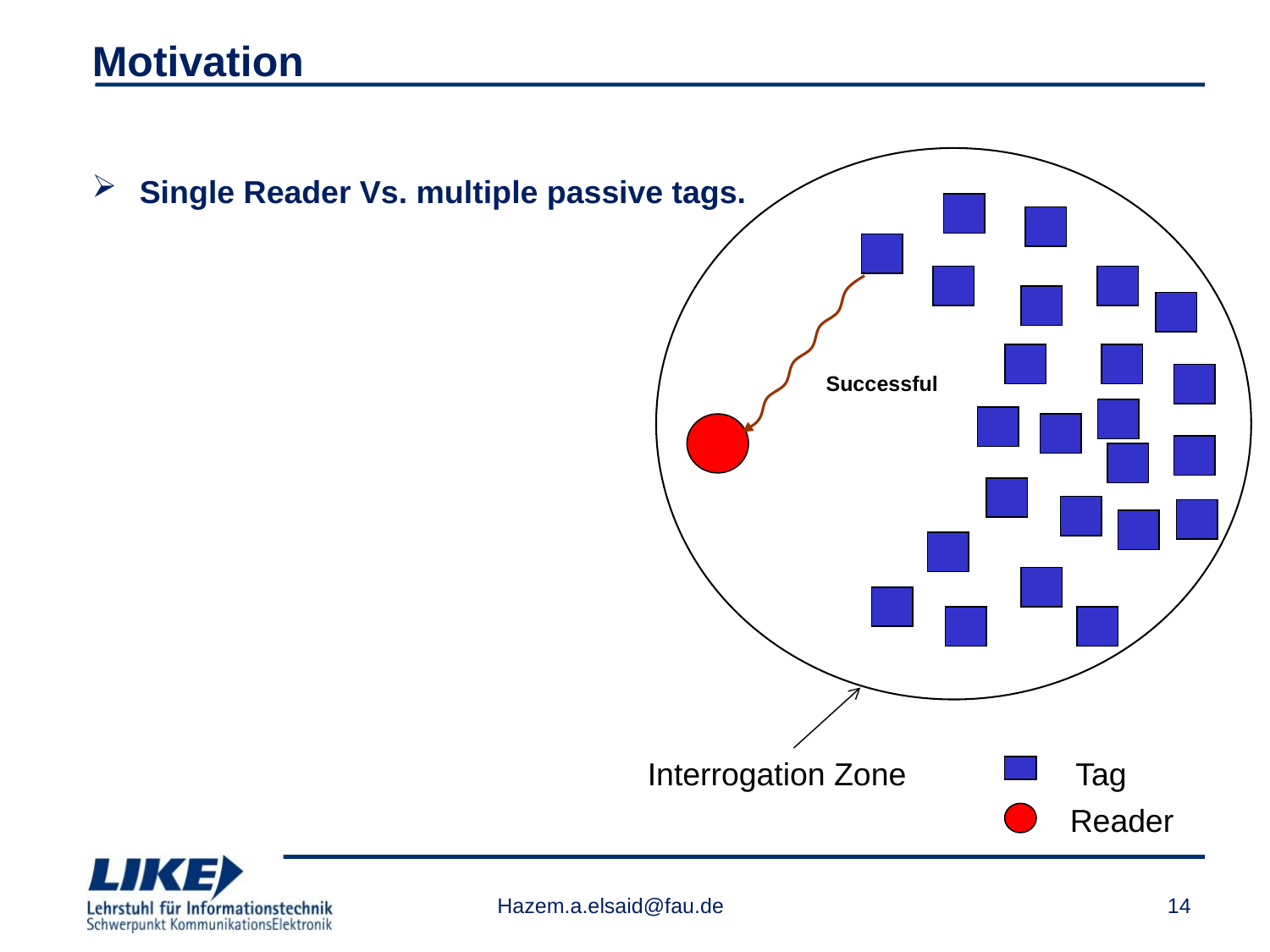

# Motivation

Single Reader Vs. multiple passive tags.

Successful

Interrogation Zone
Tag

Reader

Hazem.a.elsaid@fau.de